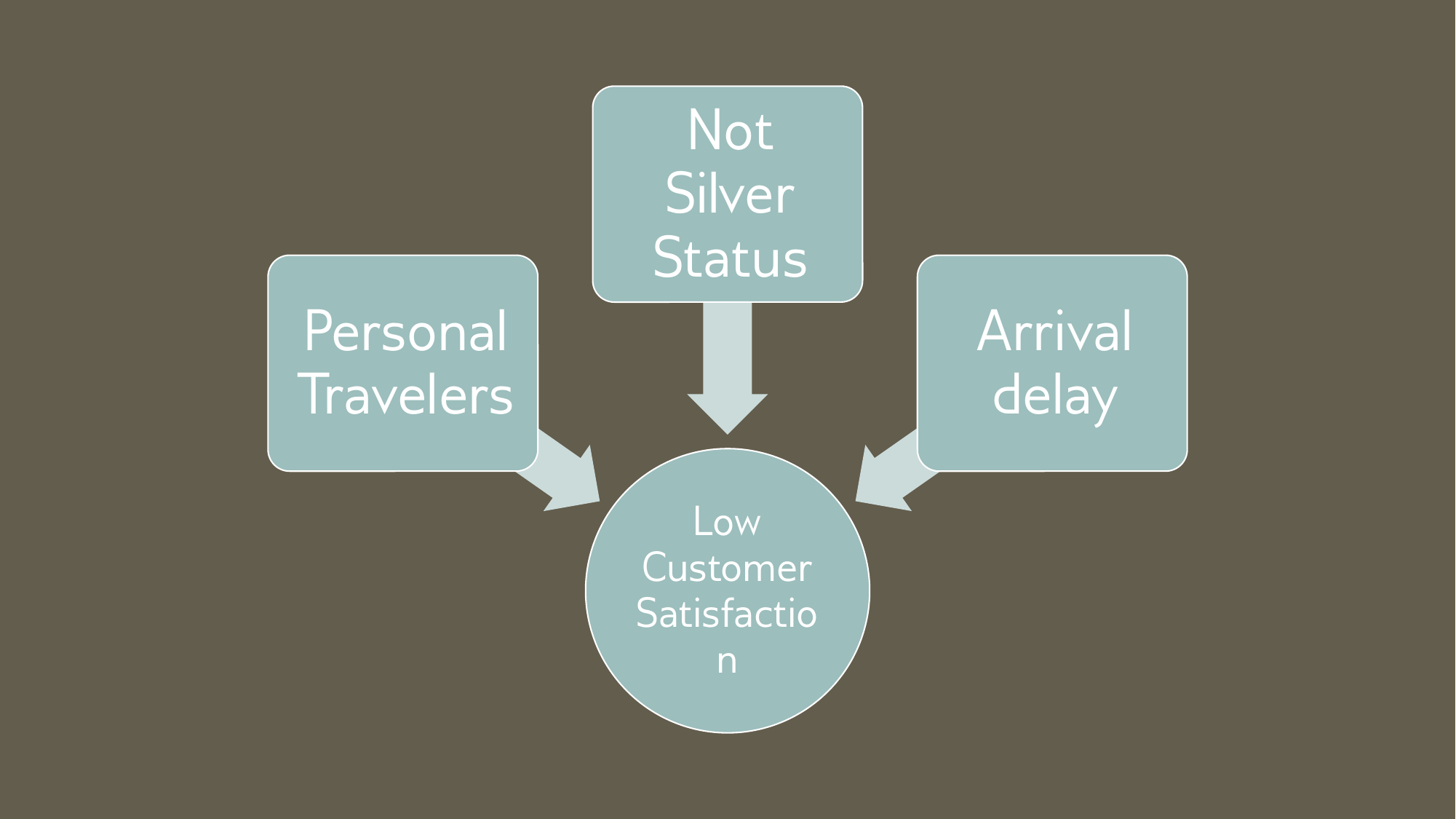

Low Customer Satisfaction
Personal Travelers
Not Silver Status
Arrival delay